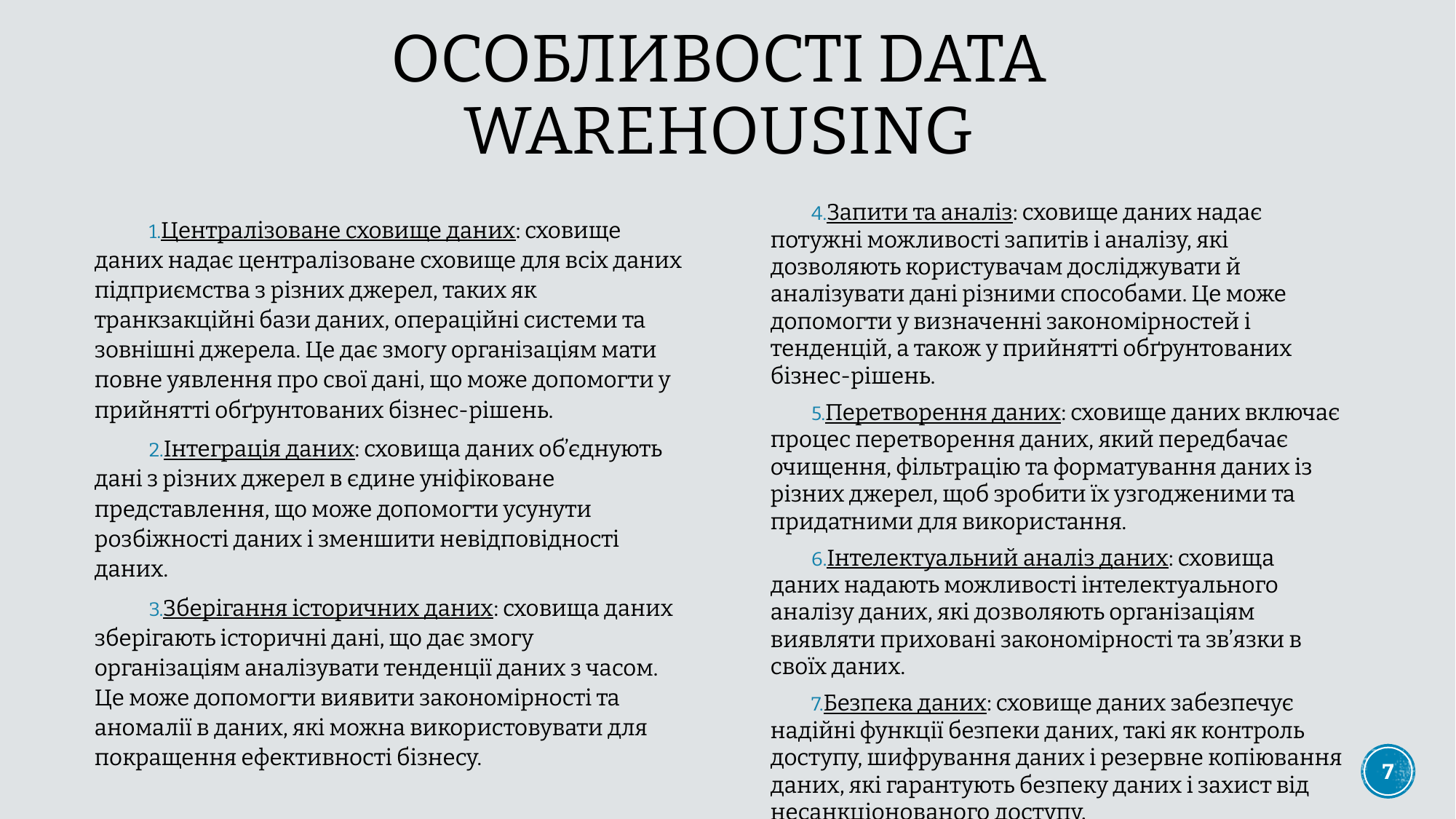

# Особливості Data Warehousing
Запити та аналіз: сховище даних надає потужні можливості запитів і аналізу, які дозволяють користувачам досліджувати й аналізувати дані різними способами. Це може допомогти у визначенні закономірностей і тенденцій, а також у прийнятті обґрунтованих бізнес-рішень.
Перетворення даних: сховище даних включає процес перетворення даних, який передбачає очищення, фільтрацію та форматування даних із різних джерел, щоб зробити їх узгодженими та придатними для використання.
Інтелектуальний аналіз даних: сховища даних надають можливості інтелектуального аналізу даних, які дозволяють організаціям виявляти приховані закономірності та зв’язки в своїх даних.
Безпека даних: сховище даних забезпечує надійні функції безпеки даних, такі як контроль доступу, шифрування даних і резервне копіювання даних, які гарантують безпеку даних і захист від несанкціонованого доступу.
Централізоване сховище даних: сховище даних надає централізоване сховище для всіх даних підприємства з різних джерел, таких як транкзакційні бази даних, операційні системи та зовнішні джерела. Це дає змогу організаціям мати повне уявлення про свої дані, що може допомогти у прийнятті обґрунтованих бізнес-рішень.
Інтеграція даних: сховища даних об’єднують дані з різних джерел в єдине уніфіковане представлення, що може допомогти усунути розбіжності даних і зменшити невідповідності даних.
Зберігання історичних даних: сховища даних зберігають історичні дані, що дає змогу організаціям аналізувати тенденції даних з часом. Це може допомогти виявити закономірності та аномалії в даних, які можна використовувати для покращення ефективності бізнесу.
7